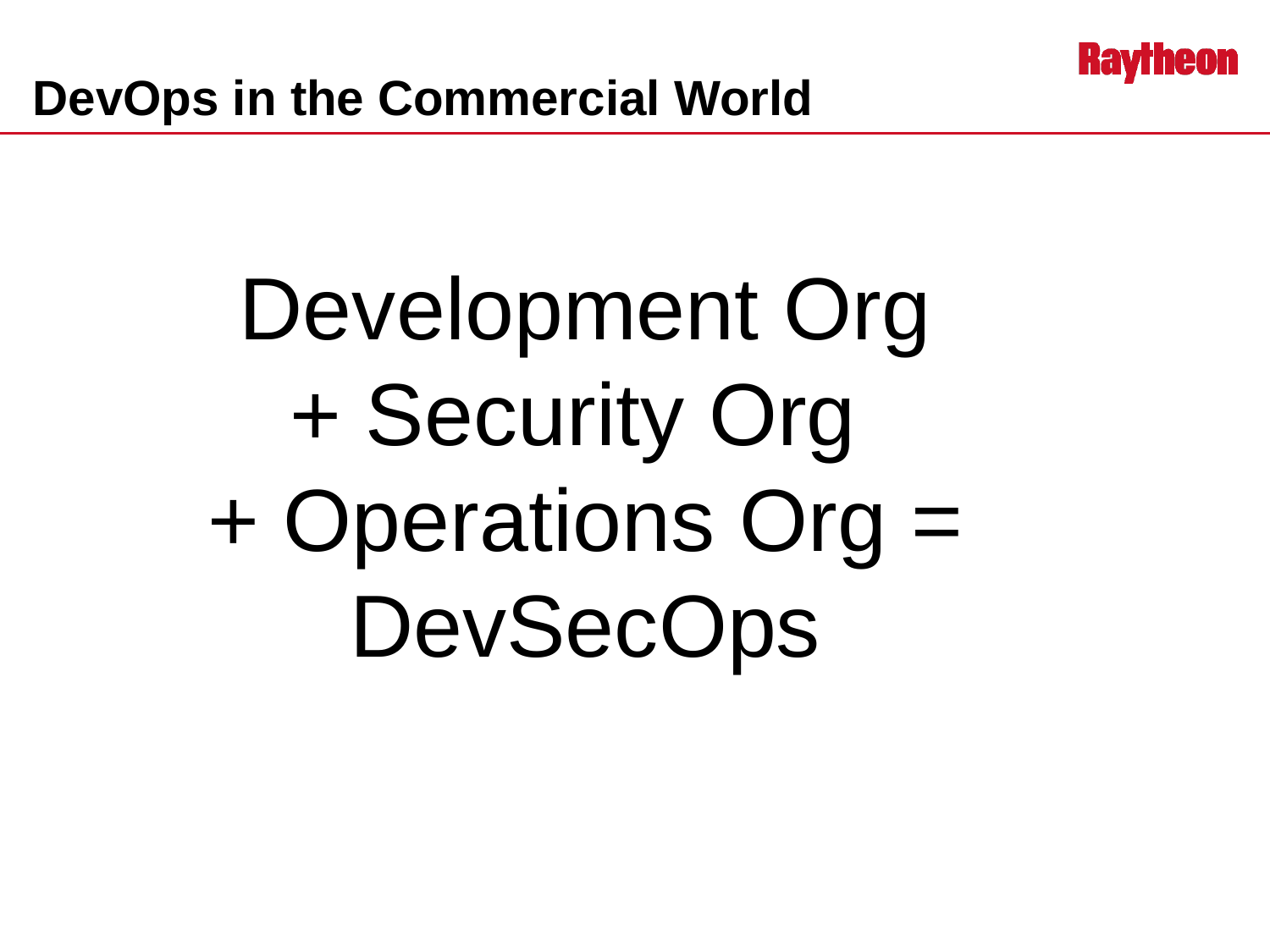

# DevOps in the Commercial World
Development Org
+ Security Org
+ Operations Org =
DevSecOps